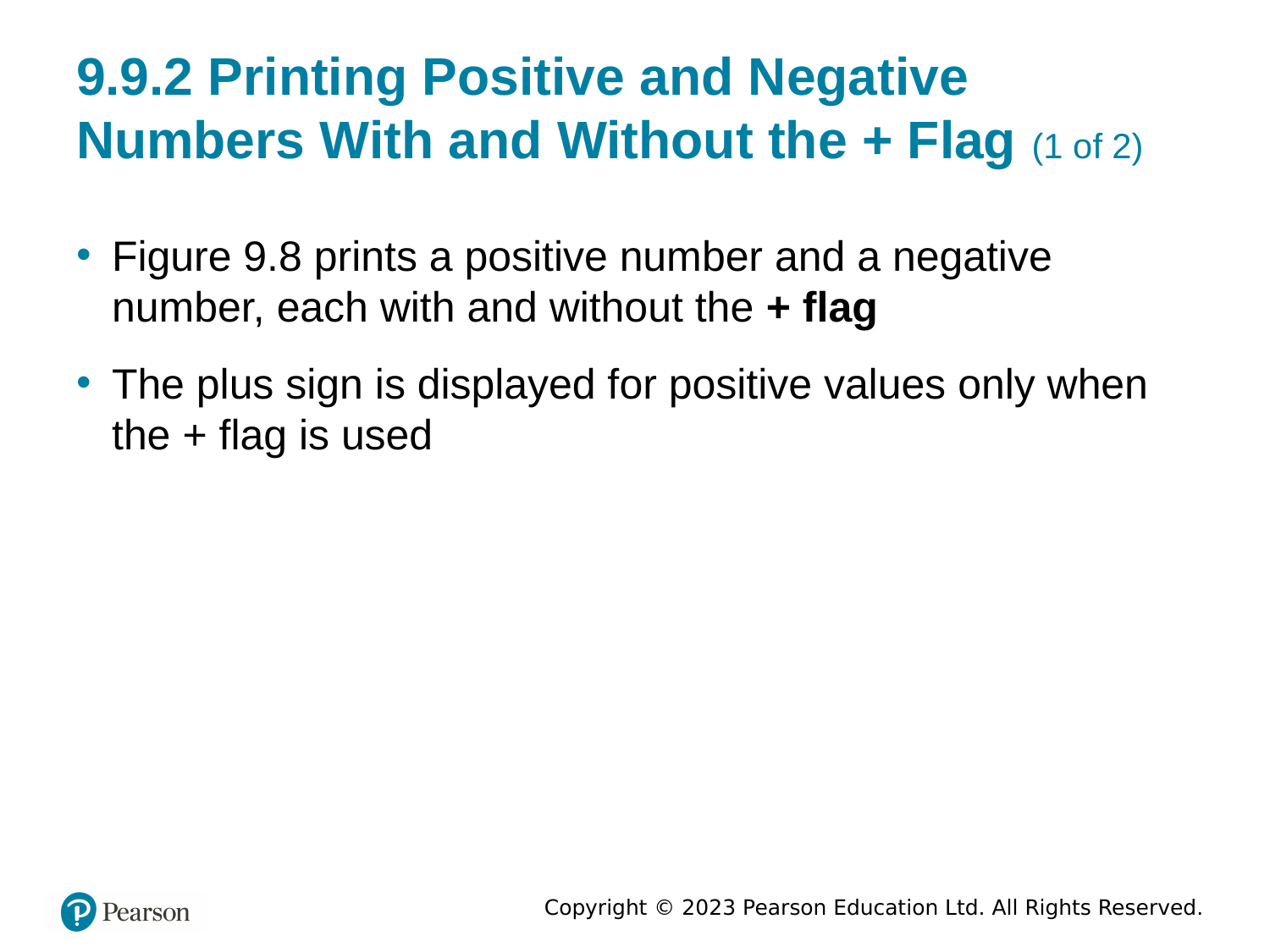

# 9.9.2 Printing Positive and Negative Numbers With and Without the + Flag (1 of 2)
Figure 9.8 prints a positive number and a negative number, each with and without the + flag
The plus sign is displayed for positive values only when the + flag is used